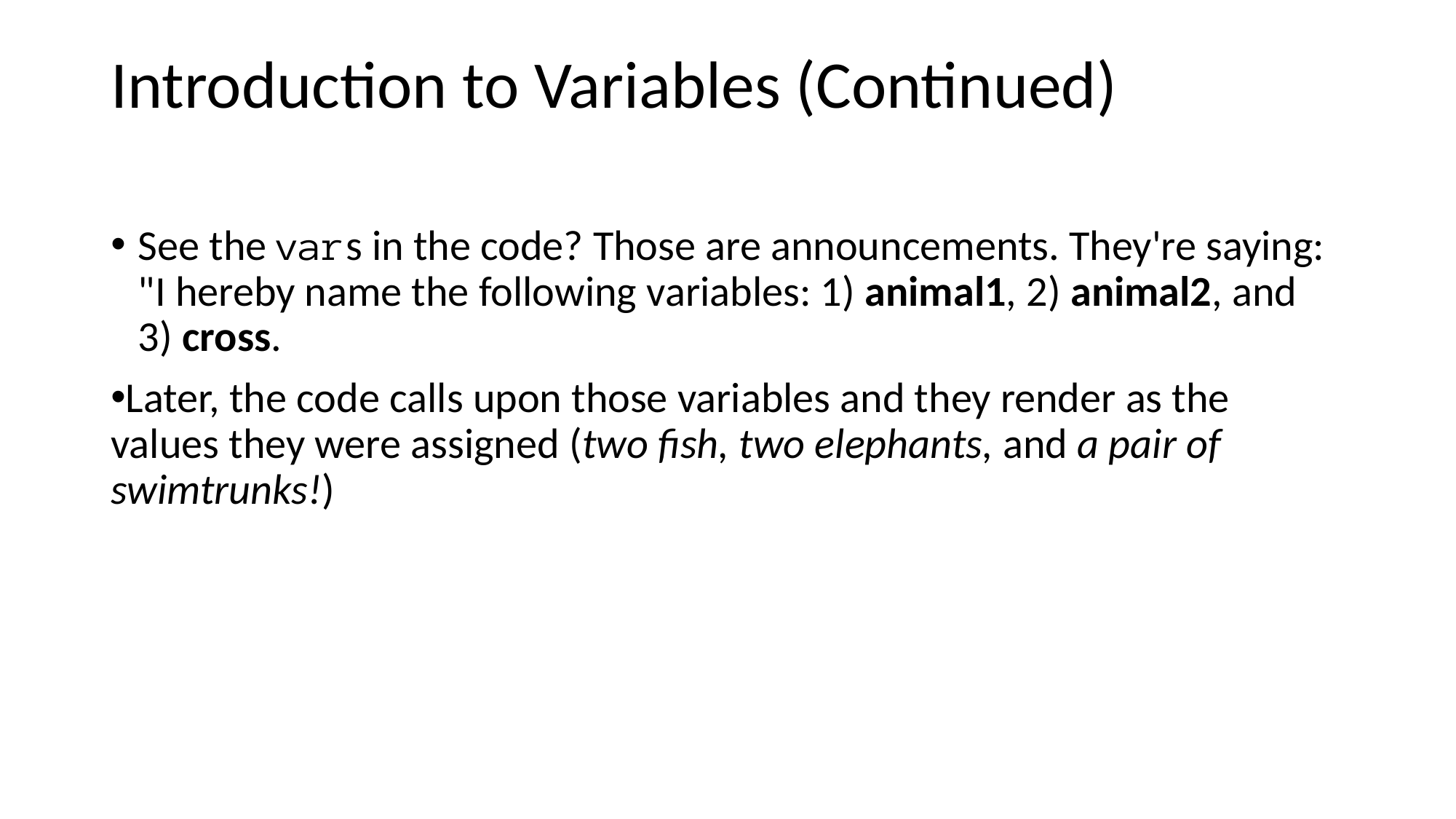

# Introduction to Variables (Continued)

See the vars in the code? Those are announcements. They're saying: "I hereby name the following variables: 1) animal1, 2) animal2, and 3) cross.
Later, the code calls upon those variables and they render as the values they were assigned (two fish, two elephants, and a pair of swimtrunks!)